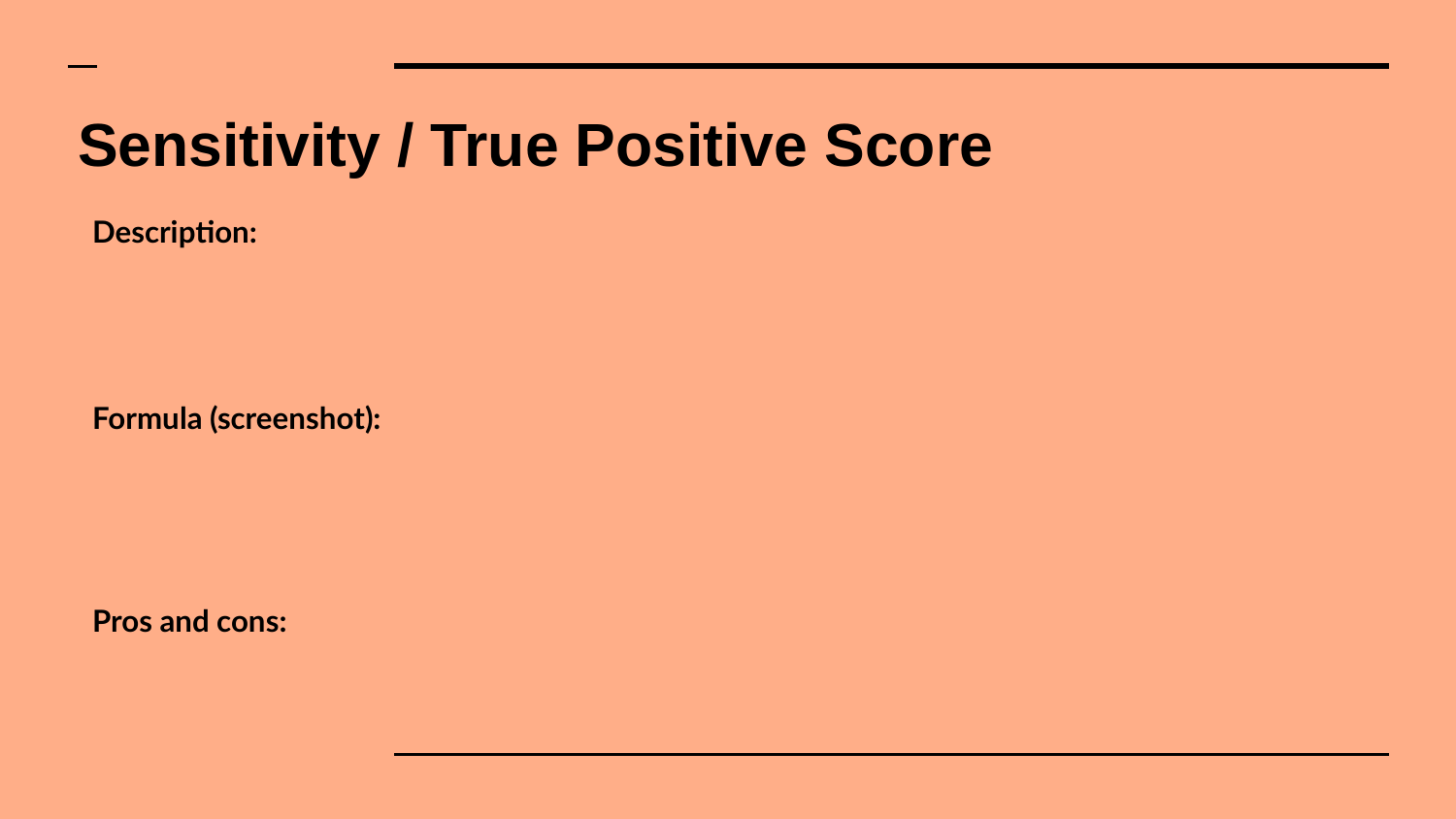

# Sensitivity / True Positive Score
Description:
Formula (screenshot):
Pros and cons: